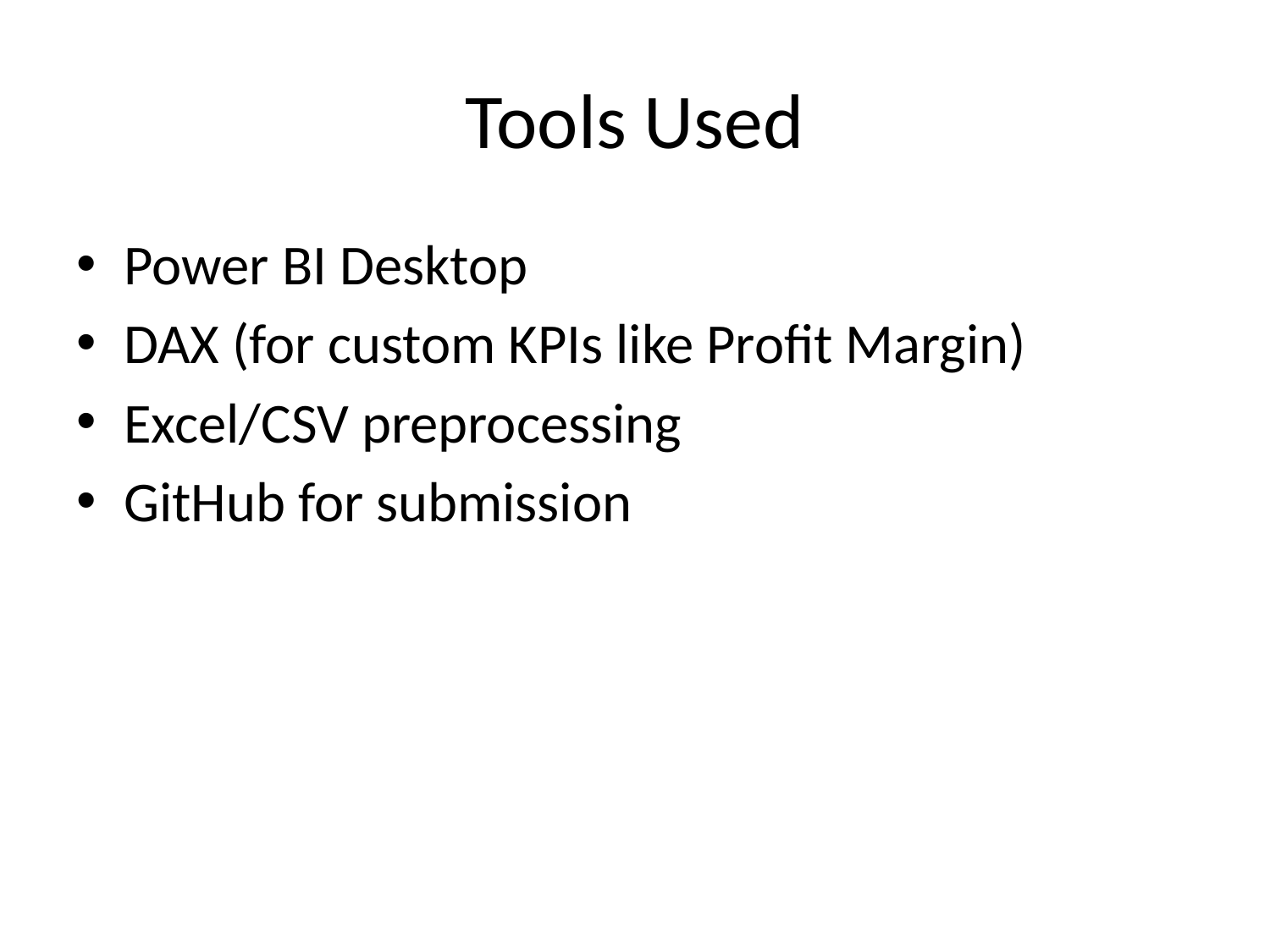

# Tools Used
Power BI Desktop
DAX (for custom KPIs like Profit Margin)
Excel/CSV preprocessing
GitHub for submission